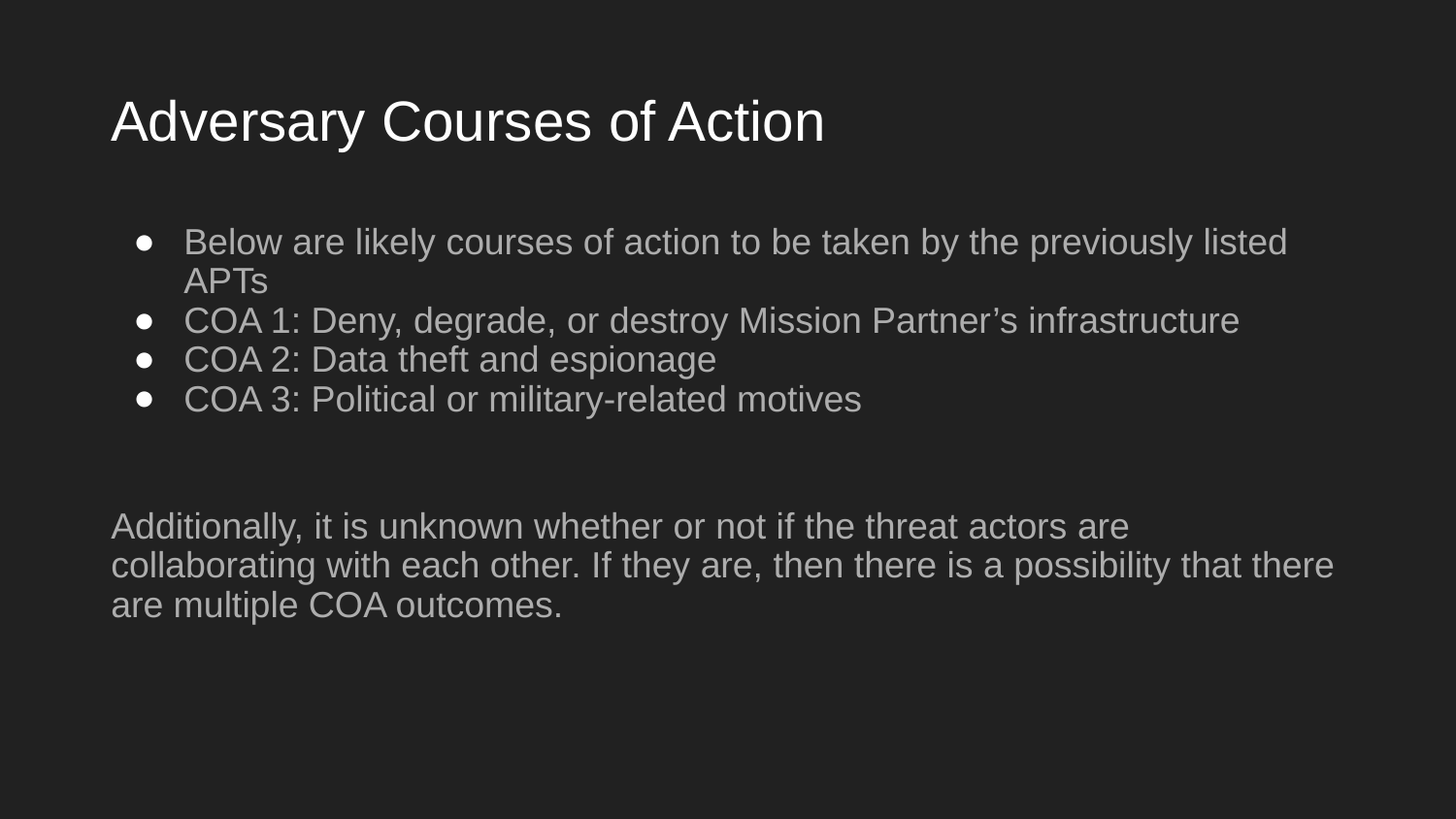

# Adversary Courses of Action
Below are likely courses of action to be taken by the previously listed APTs
COA 1: Deny, degrade, or destroy Mission Partner’s infrastructure
COA 2: Data theft and espionage
COA 3: Political or military-related motives

Additionally, it is unknown whether or not if the threat actors are collaborating with each other. If they are, then there is a possibility that there are multiple COA outcomes.